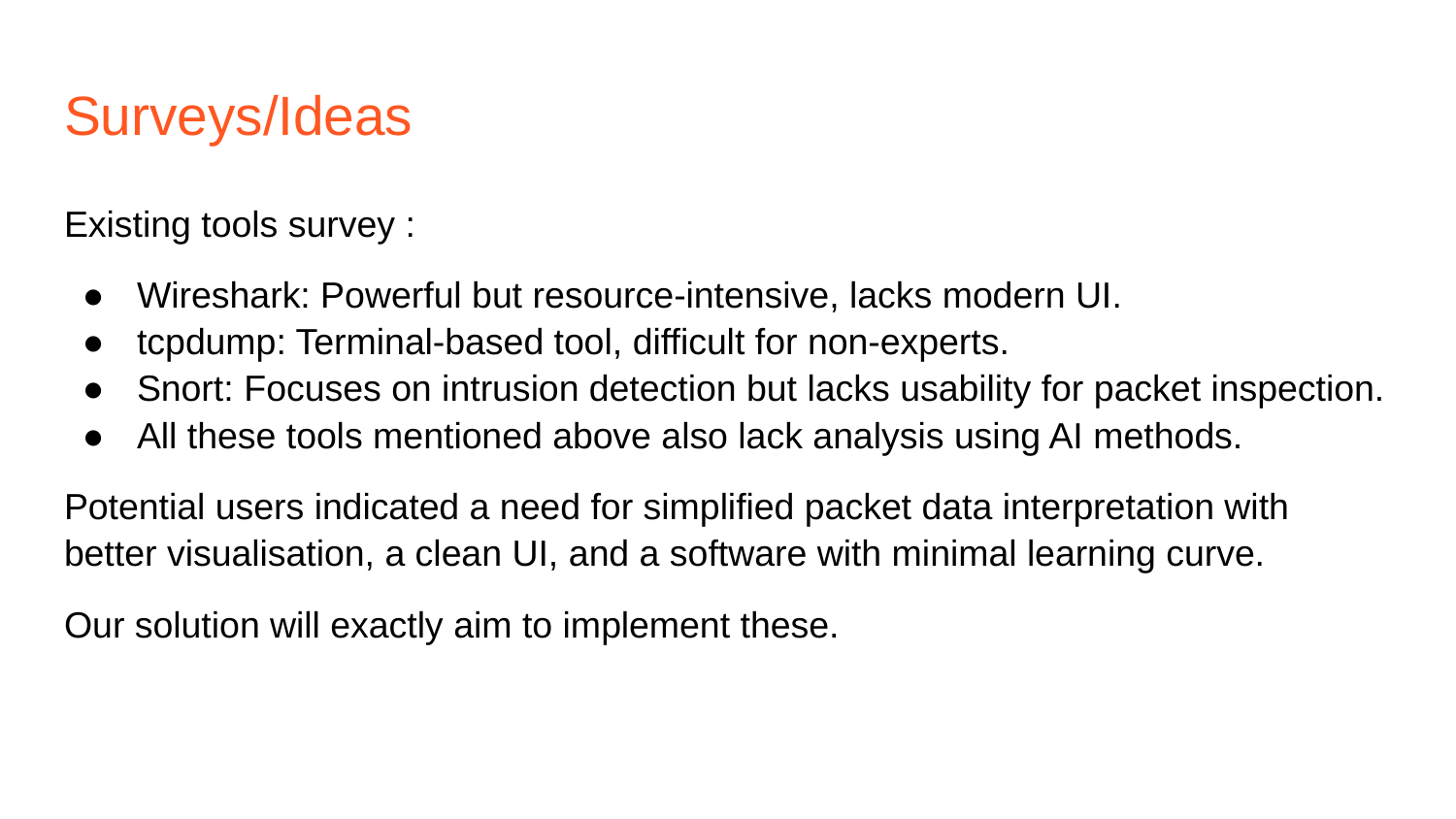

# Surveys/Ideas
Existing tools survey :
Wireshark: Powerful but resource-intensive, lacks modern UI.
tcpdump: Terminal-based tool, difficult for non-experts.
Snort: Focuses on intrusion detection but lacks usability for packet inspection.
All these tools mentioned above also lack analysis using AI methods.
Potential users indicated a need for simplified packet data interpretation with better visualisation, a clean UI, and a software with minimal learning curve.
Our solution will exactly aim to implement these.